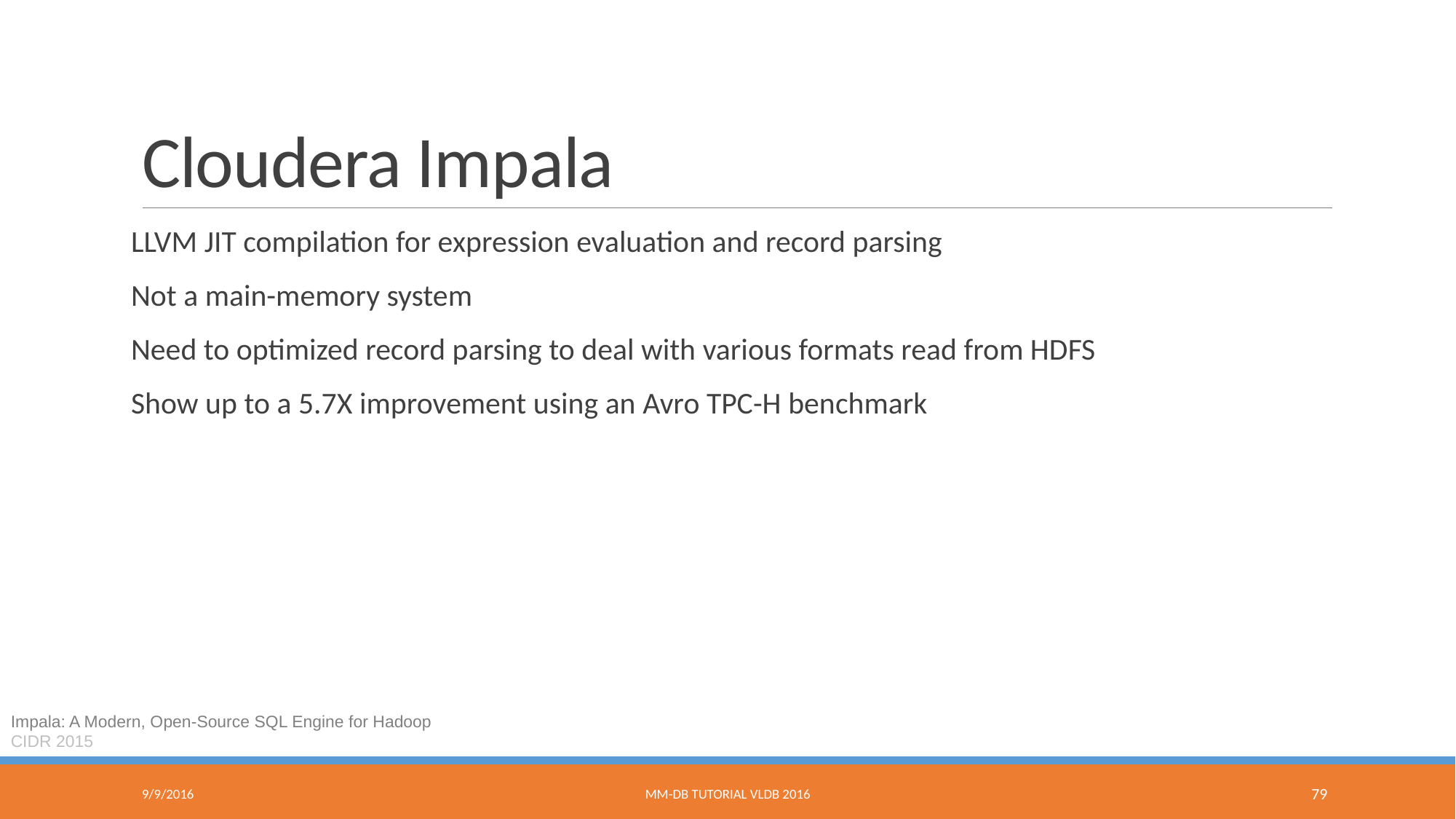

# Cloudera Impala
LLVM JIT compilation for expression evaluation and record parsing
Not a main-memory system
Need to optimized record parsing to deal with various formats read from HDFS
Show up to a 5.7X improvement using an Avro TPC-H benchmark

Impala: A Modern, Open-Source SQL Engine for Hadoop
CIDR 2015
9/9/2016
MM-DB Tutorial VLDB 2016
79